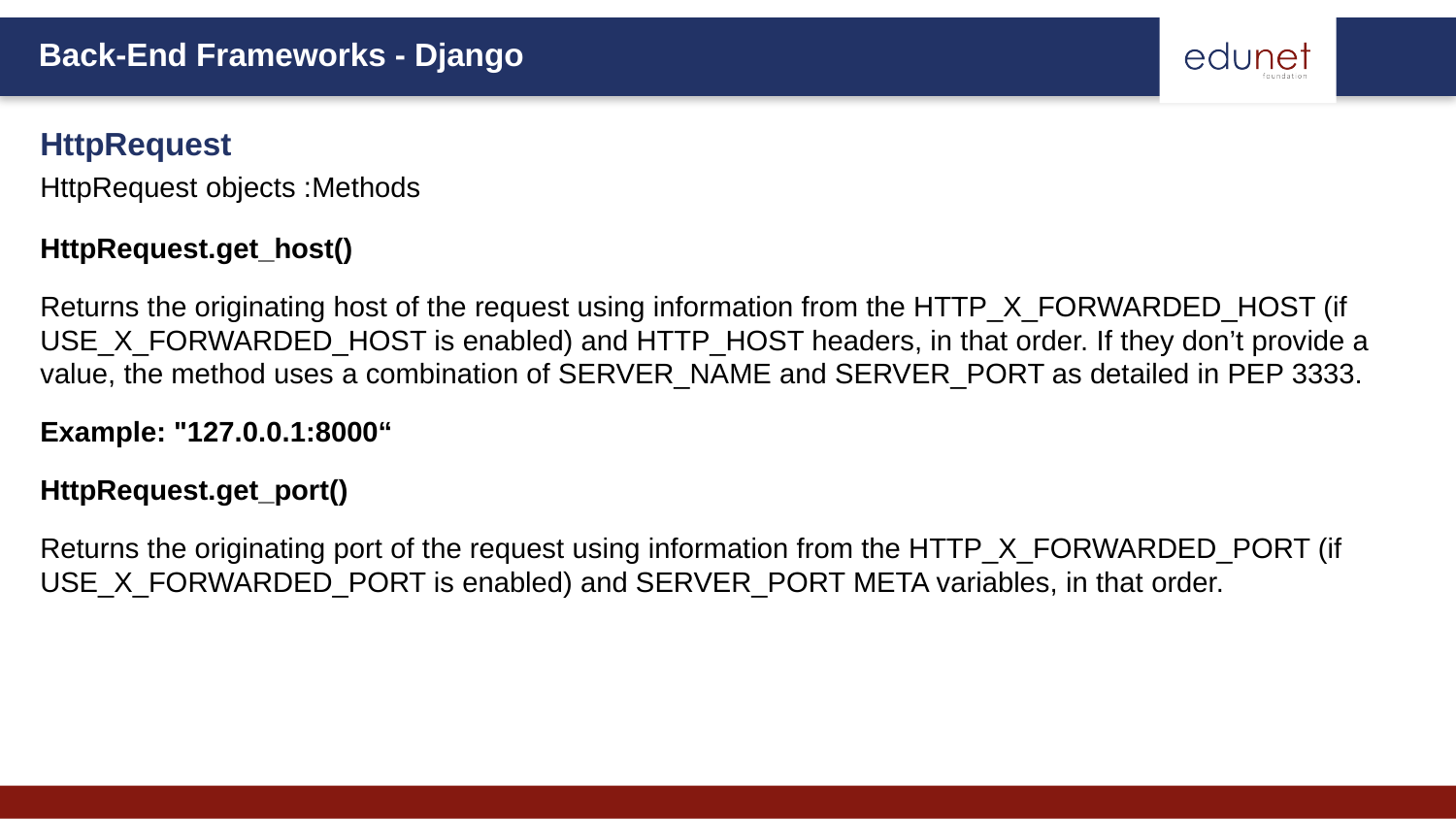

HttpRequest
HttpRequest objects :Methods
HttpRequest.get_host()
Returns the originating host of the request using information from the HTTP_X_FORWARDED_HOST (if USE_X_FORWARDED_HOST is enabled) and HTTP_HOST headers, in that order. If they don’t provide a value, the method uses a combination of SERVER_NAME and SERVER_PORT as detailed in PEP 3333.
Example: "127.0.0.1:8000“
HttpRequest.get_port()
Returns the originating port of the request using information from the HTTP_X_FORWARDED_PORT (if USE_X_FORWARDED_PORT is enabled) and SERVER_PORT META variables, in that order.